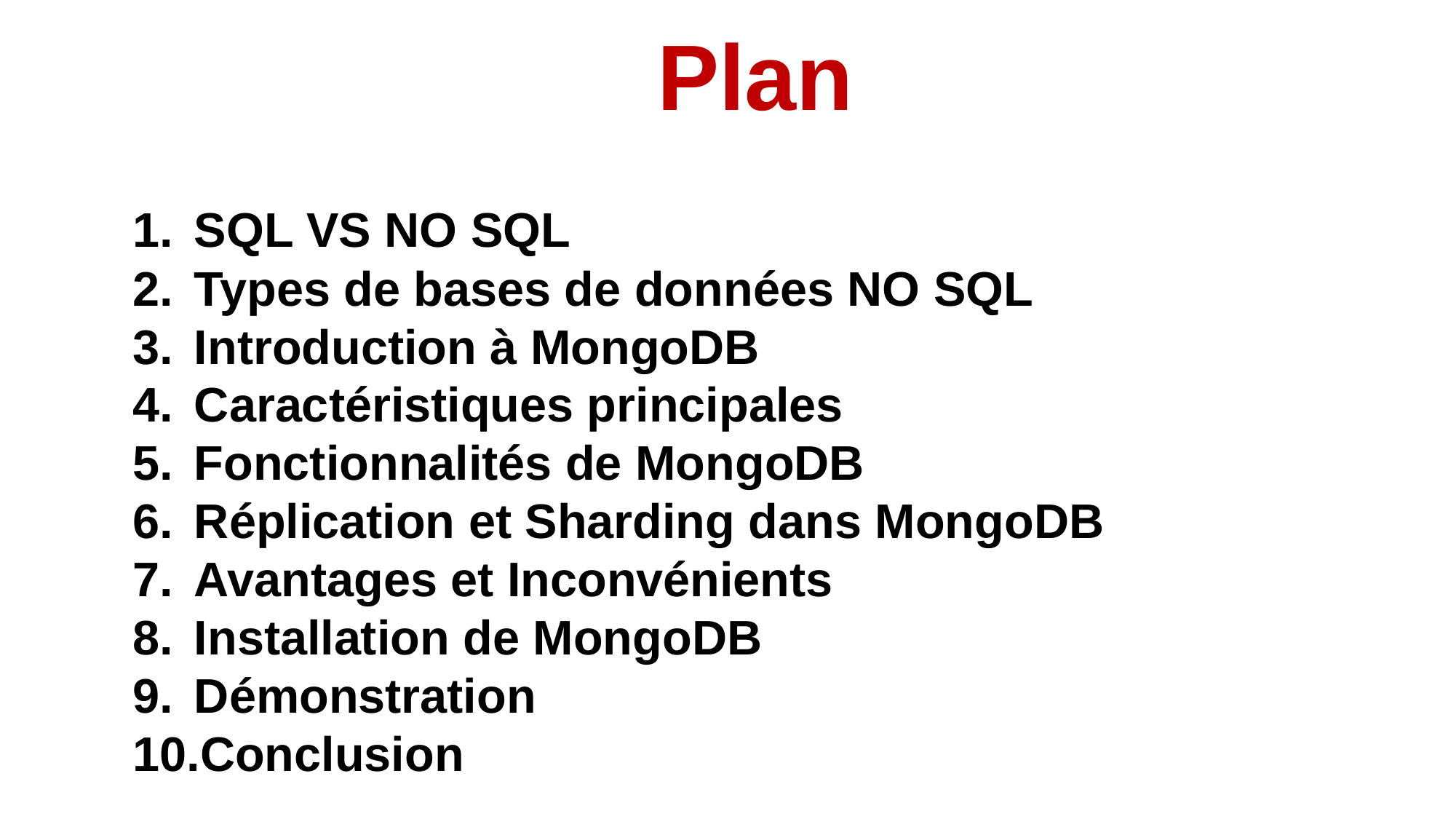

Plan
SQL VS NO SQL
Types de bases de données NO SQL
Introduction à MongoDB
Caractéristiques principales
Fonctionnalités de MongoDB
Réplication et Sharding dans MongoDB
Avantages et Inconvénients
Installation de MongoDB
Démonstration
Conclusion